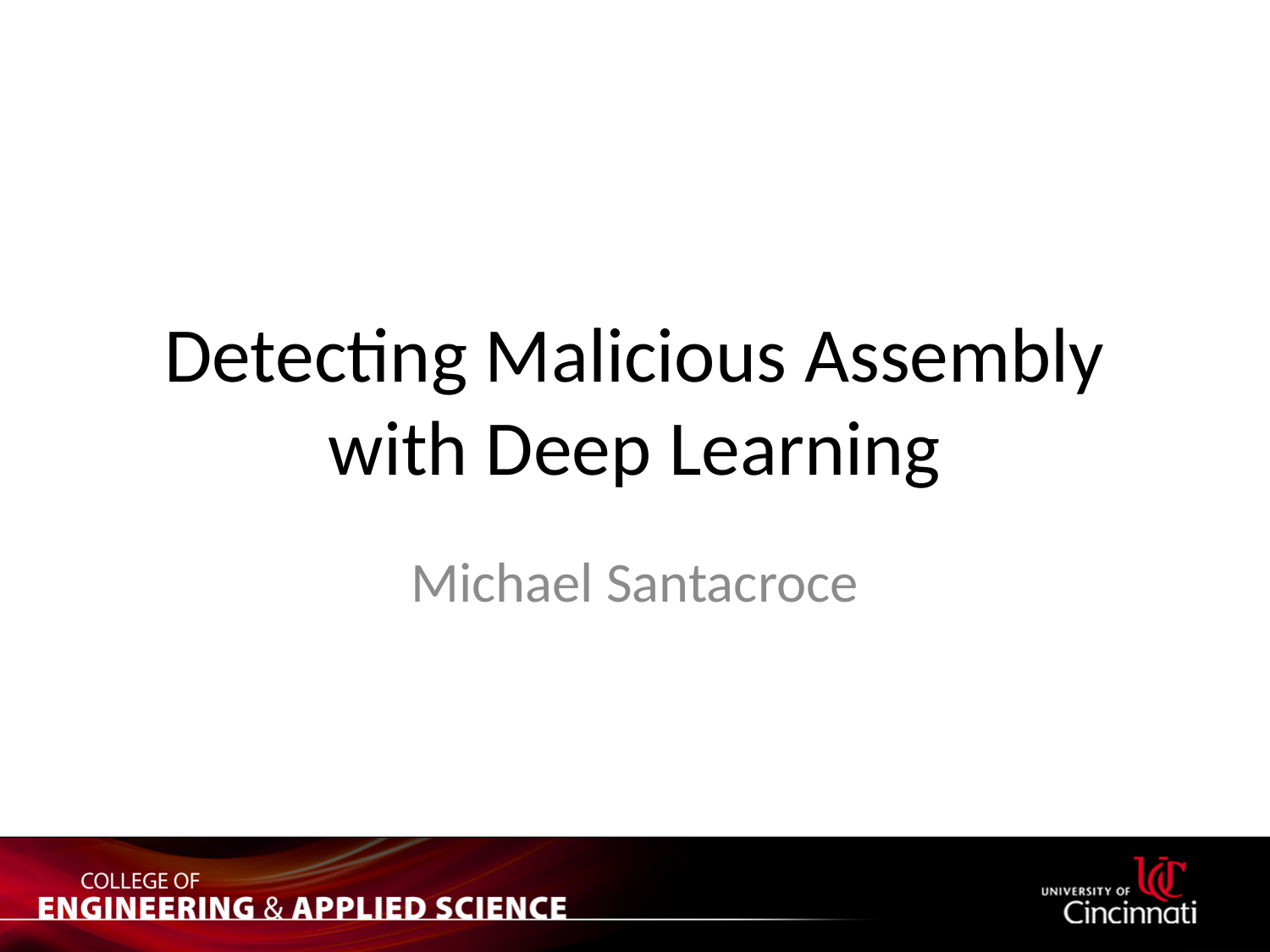

# Detecting Malicious Assembly with Deep Learning
Michael Santacroce